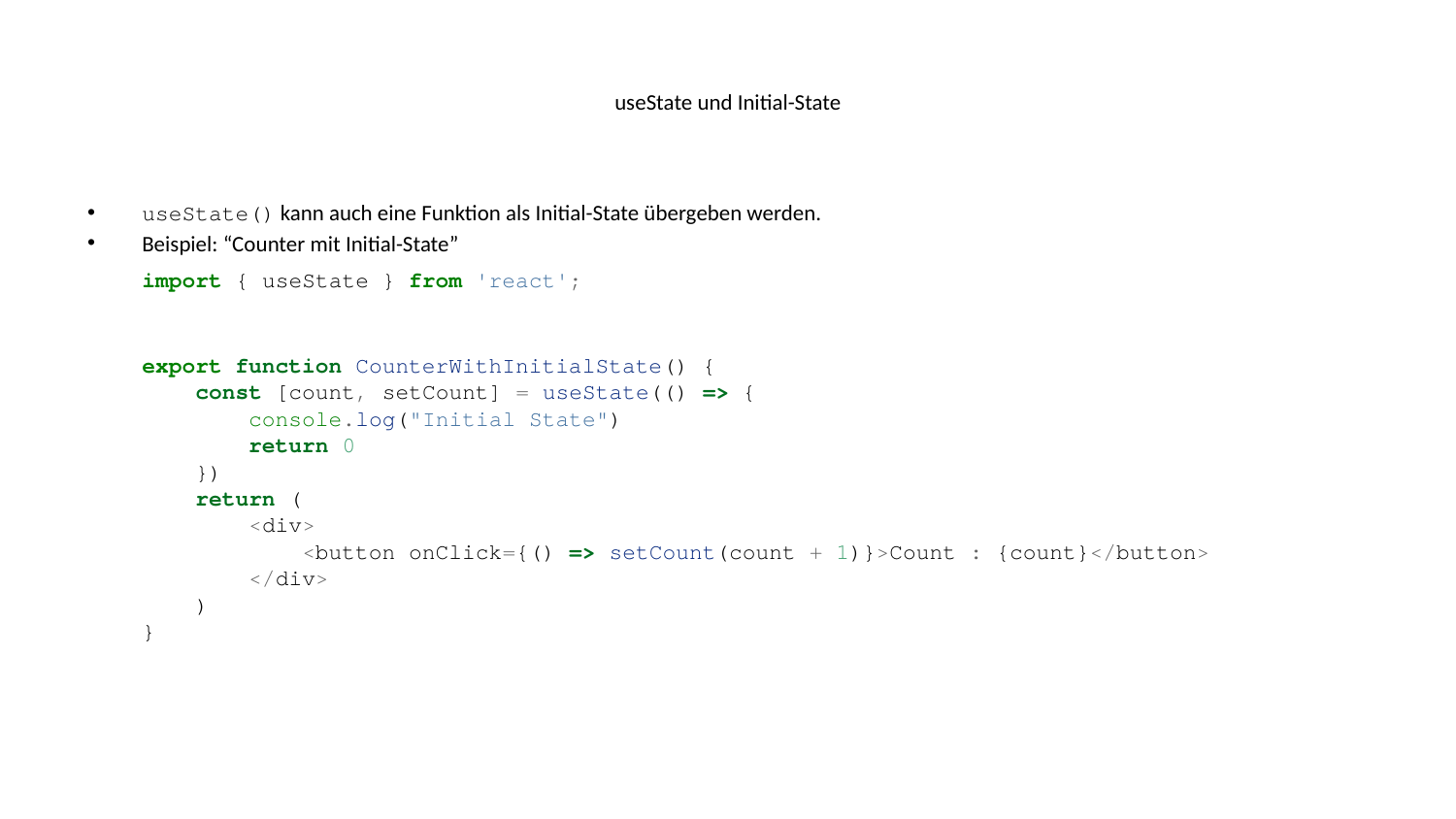

# useState und Initial-State
useState() kann auch eine Funktion als Initial-State übergeben werden.
Beispiel: “Counter mit Initial-State”
import { useState } from 'react';
export function CounterWithInitialState() {
    const [count, setCount] = useState(() => {
        console.log("Initial State")
        return 0
    })
    return (
        <div>
            <button onClick={() => setCount(count + 1)}>Count : {count}</button>
        </div>
    )
}